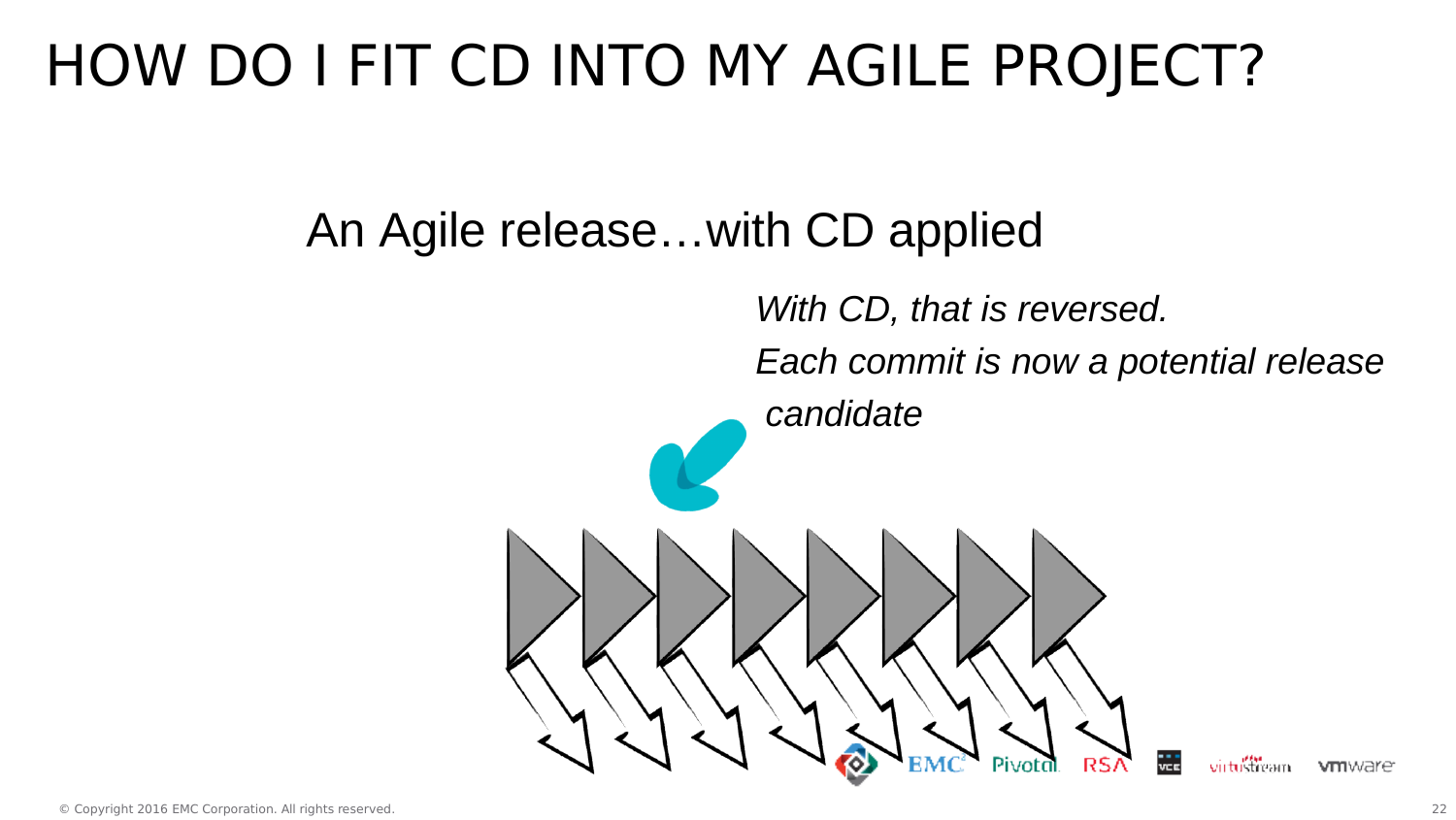

# HOW DO I FIT CD INTO MY AGILE PROJECT?
An Agile release…with CD applied
With CD, that is reversed.
Each commit is now a potential release  candidate

© Copyright 2016 EMC Corporation. All rights reserved.
22